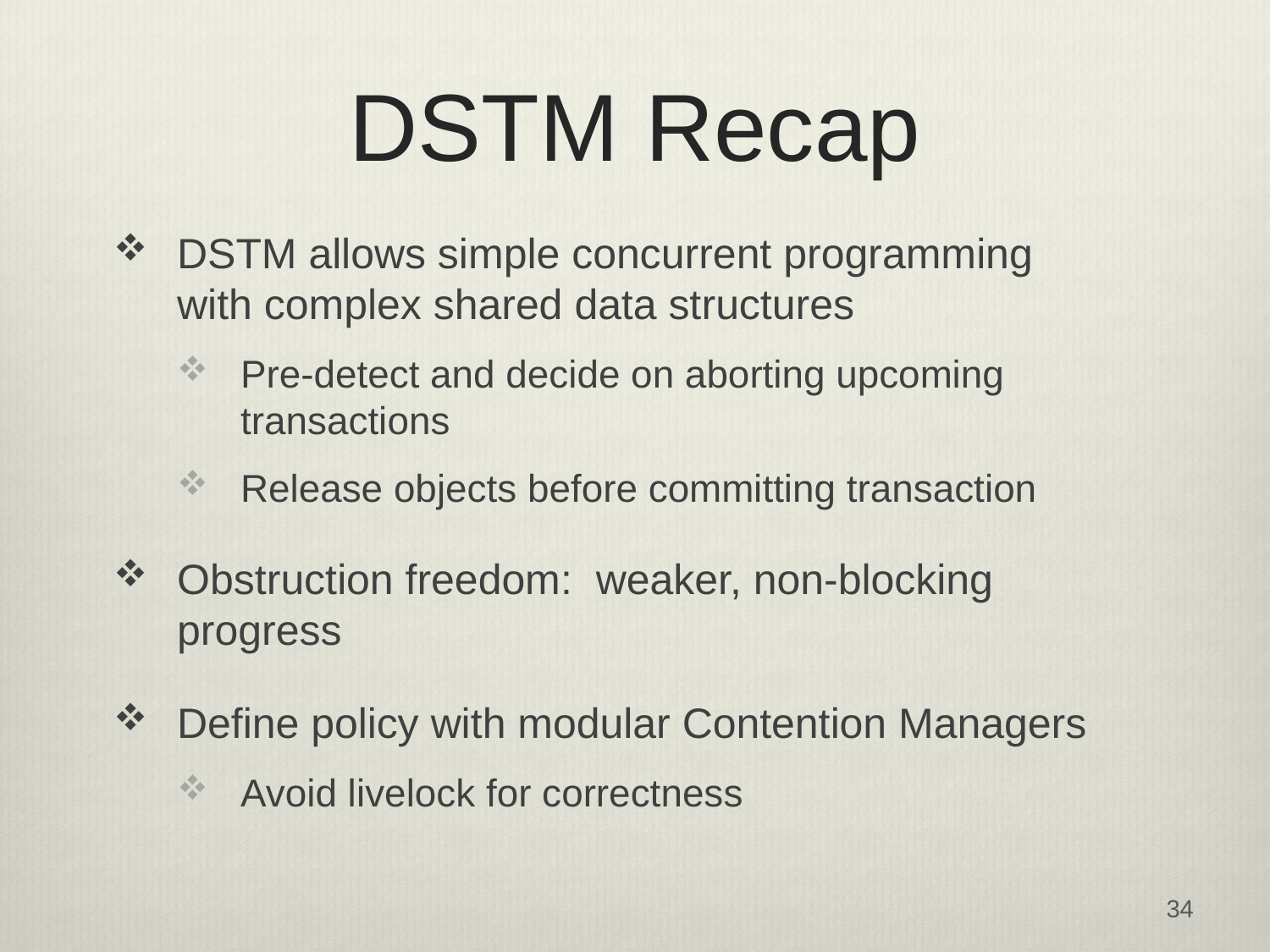

# DSTM Recap
DSTM allows simple concurrent programming
with complex shared data structures
Pre-detect and decide on aborting upcoming transactions
Release objects before committing transaction
Obstruction freedom:  weaker, non-blocking progress
Define policy with modular Contention Managers
Avoid livelock for correctness
34